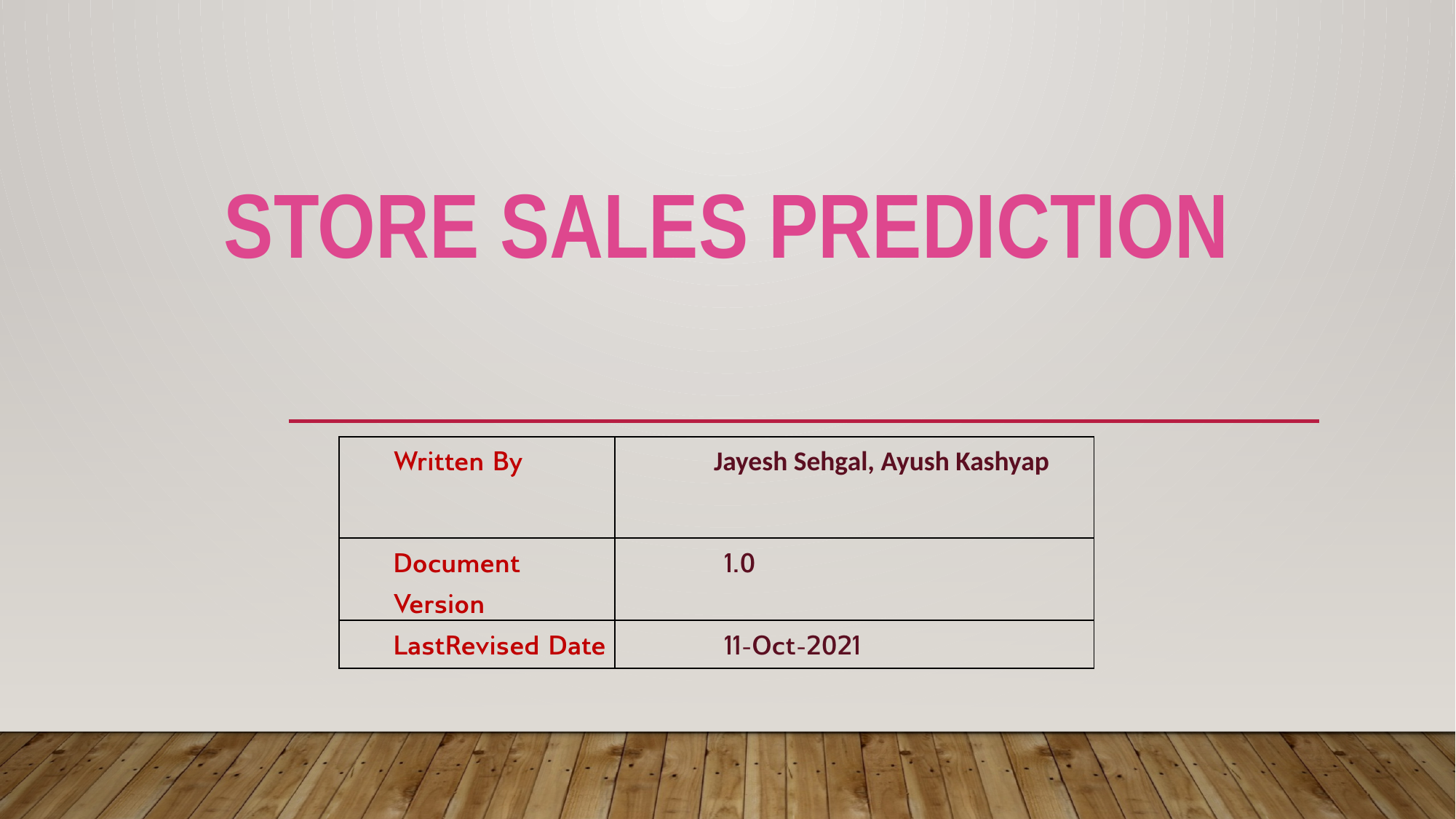

# Store Sales Prediction
| Written By | Jayesh Sehgal, Ayush Kashyap |
| --- | --- |
| Document Version | 1.0 |
| LastRevised Date | 11-Oct-2021 |